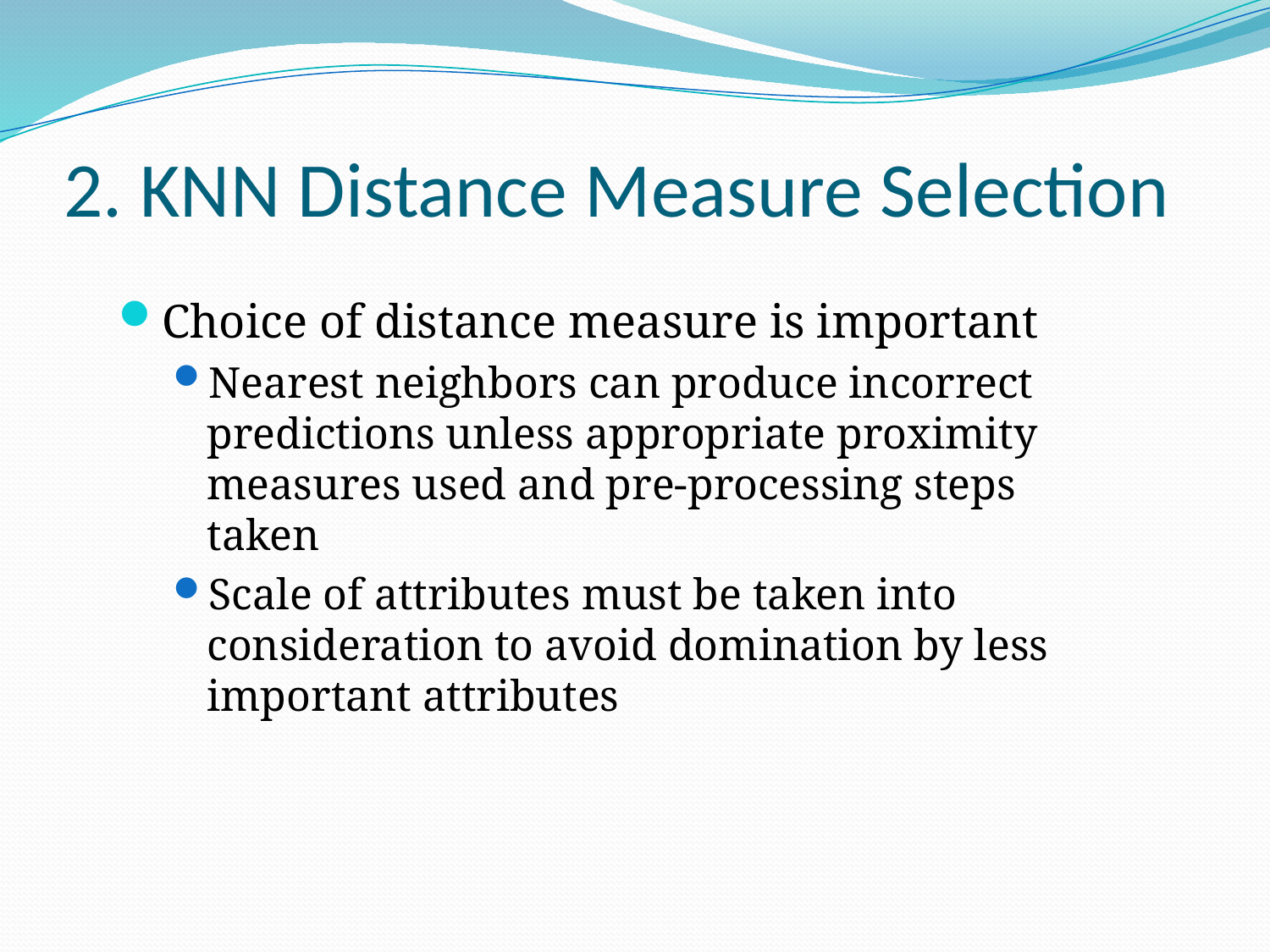

# 2. KNN Distance Measure Selection
Choice of distance measure is important
Nearest neighbors can produce incorrect predictions unless appropriate proximity measures used and pre-processing steps taken
Scale of attributes must be taken into consideration to avoid domination by less important attributes